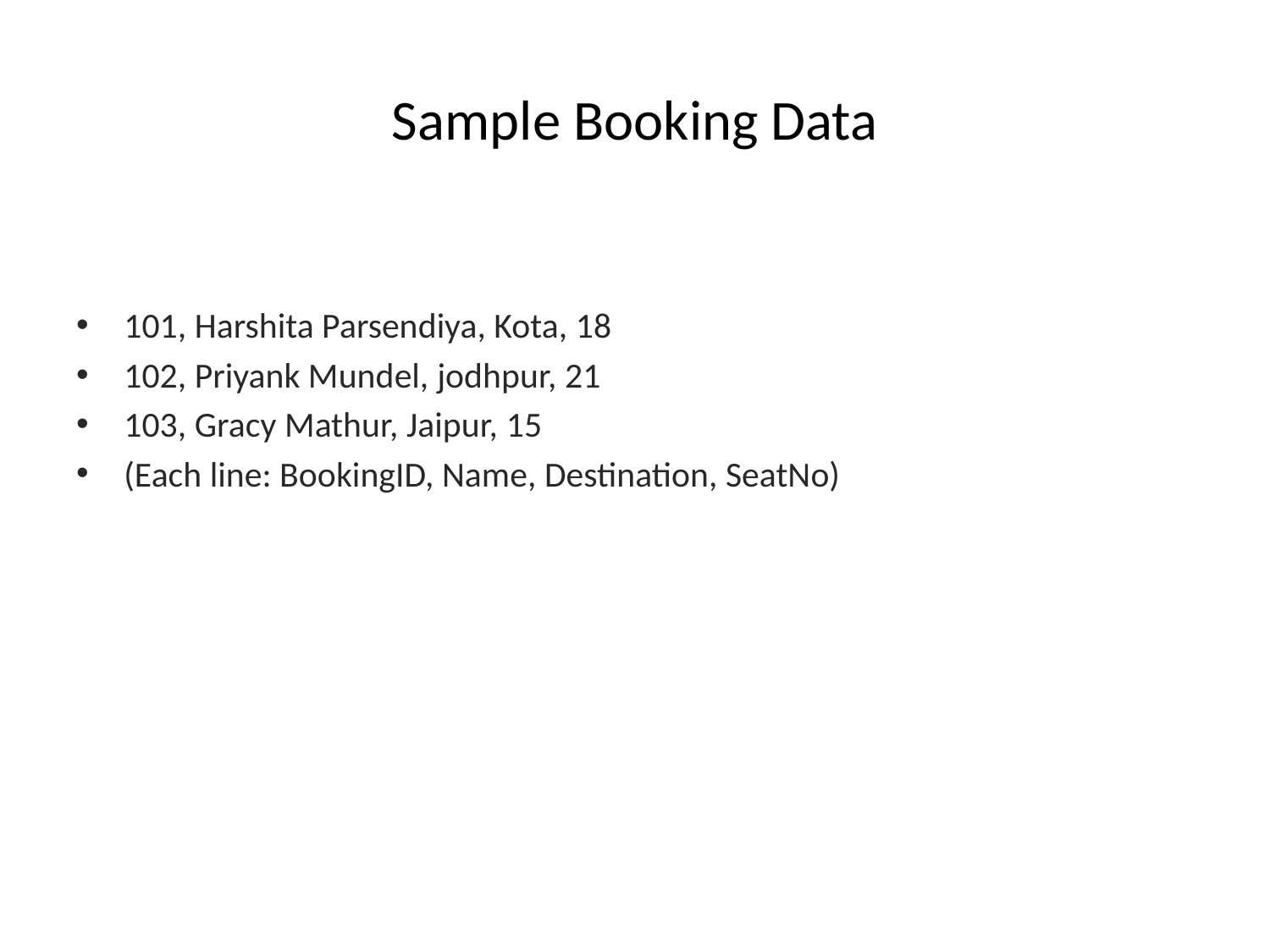

# Sample Booking Data

101, Harshita Parsendiya, Kota, 18
102, Priyank Mundel, jodhpur, 21
103, Gracy Mathur, Jaipur, 15
(Each line: BookingID, Name, Destination, SeatNo)